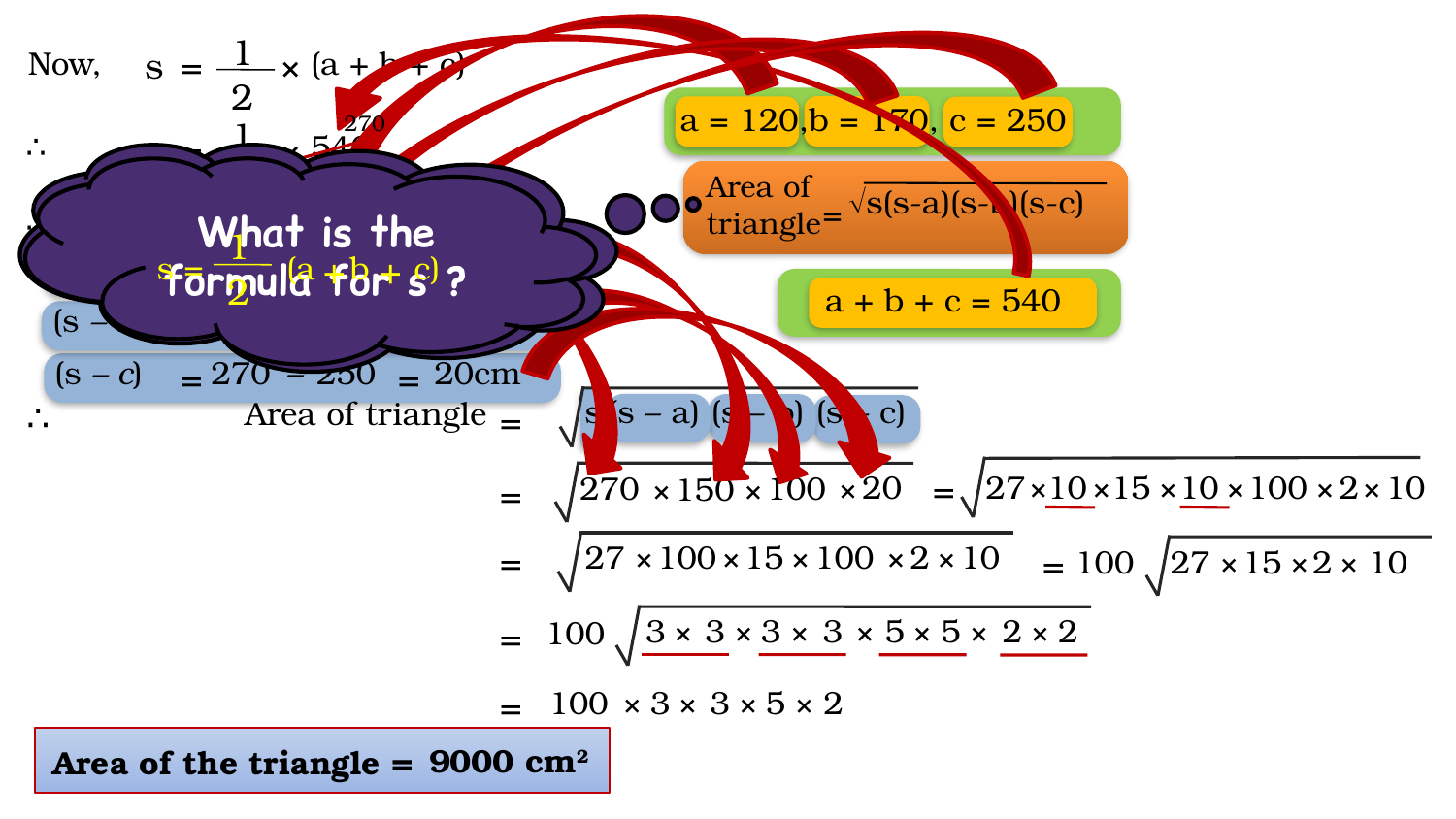

1
Now,
s
=
×
(a + b + c)

2

a = 120,b = 170, c = 250

270
1
∴
s
=
×
540

2

Area of
triangle

 √
s(s-a)(s-b)(s-c)
=
In order to find area of the triangle, we should know the value of ‘s’
∴
s
=
270cm
What is the formula for s ?

1
s =        (a
+
b
+
c)
2
(s – a)
270
–
120
150cm
=
=

a + b + c = 540

(s – b)
270
–
170
100cm
=
=

(s – c)
270
–
250
20cm
=
=

s
(s – a)
(s – b)
(s – c)
Area of triangle

∴
=

20
=
27
×
10
×
15
×
10
×
100
×
2
×
10
100
×
270
150
×
×
=
27
×
100
×
15
×
100
×
2
×
10
=
=
100
27
×
15
×
2
×
10
2
3
×
3
×
3
×
3
×
5
×
5
×
2
×
100
=
100
×
3
×
3
×
5
×
2
=

Area of the triangle =
9000 cm2